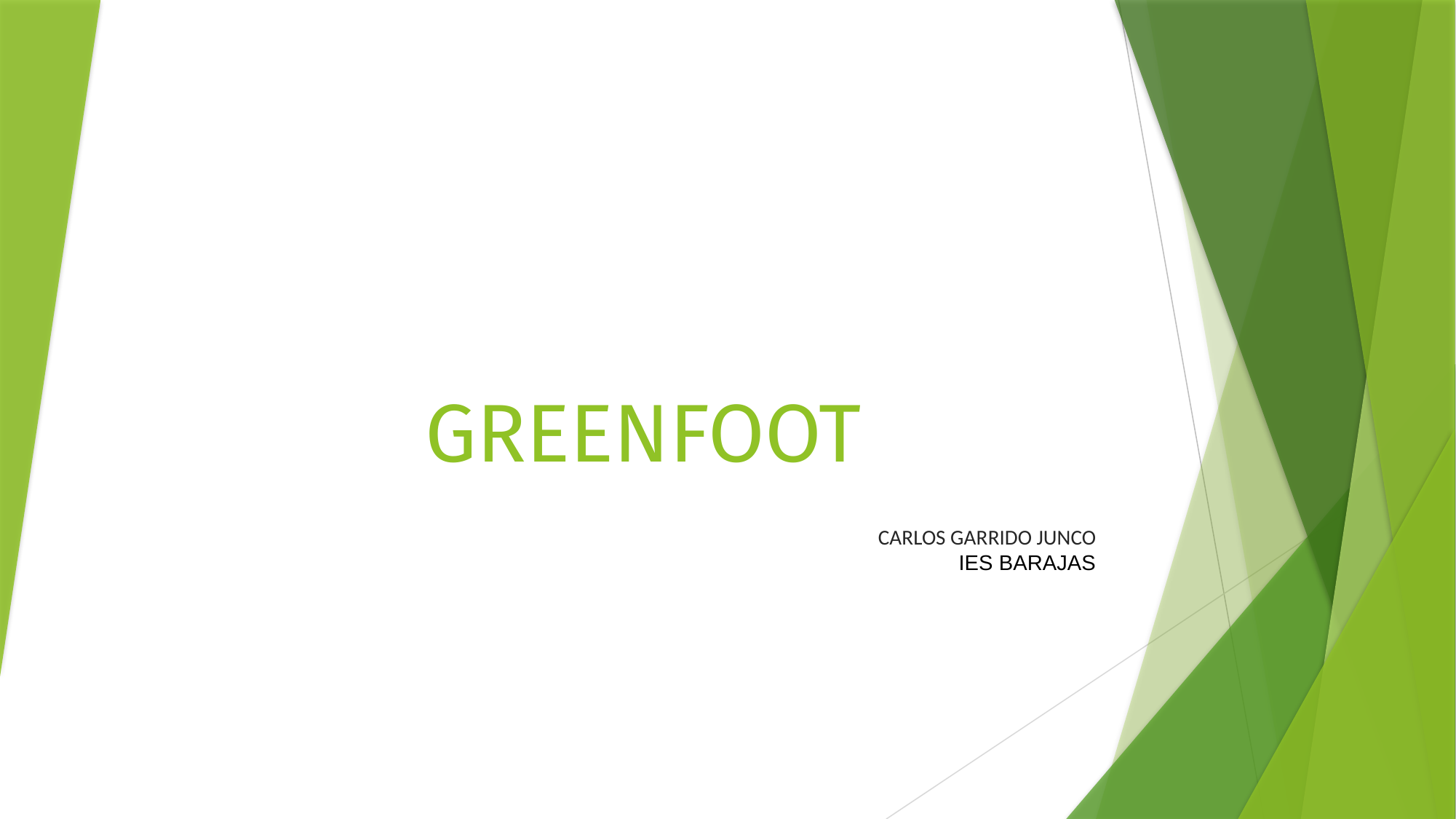

# greenfoot
CARLOS GARRIDO JUNCO
IES BARAJAS